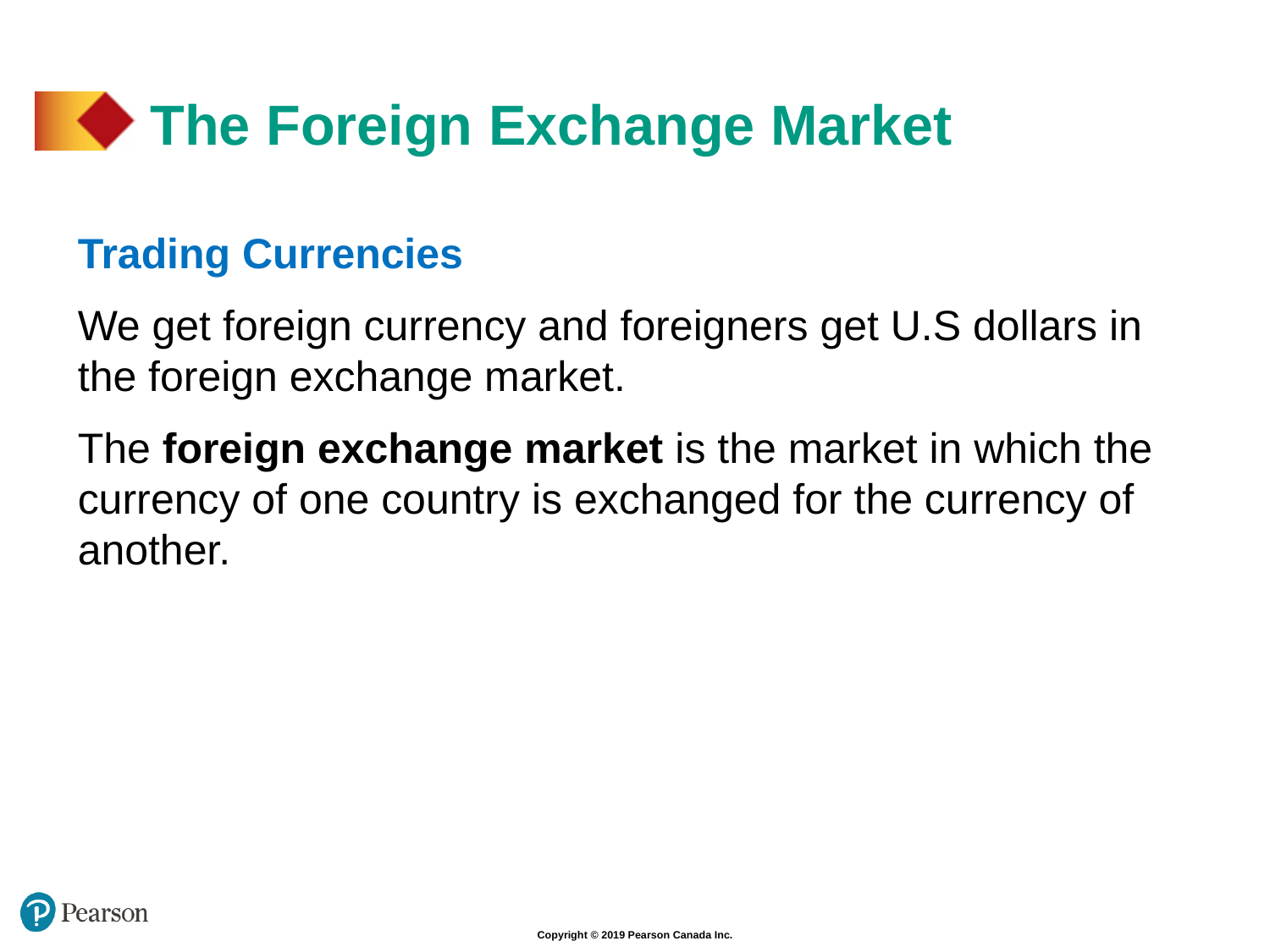

# The Foreign Exchange Market
Trading Currencies
We get foreign currency and foreigners get U.S dollars in the foreign exchange market.
The foreign exchange market is the market in which the currency of one country is exchanged for the currency of another.